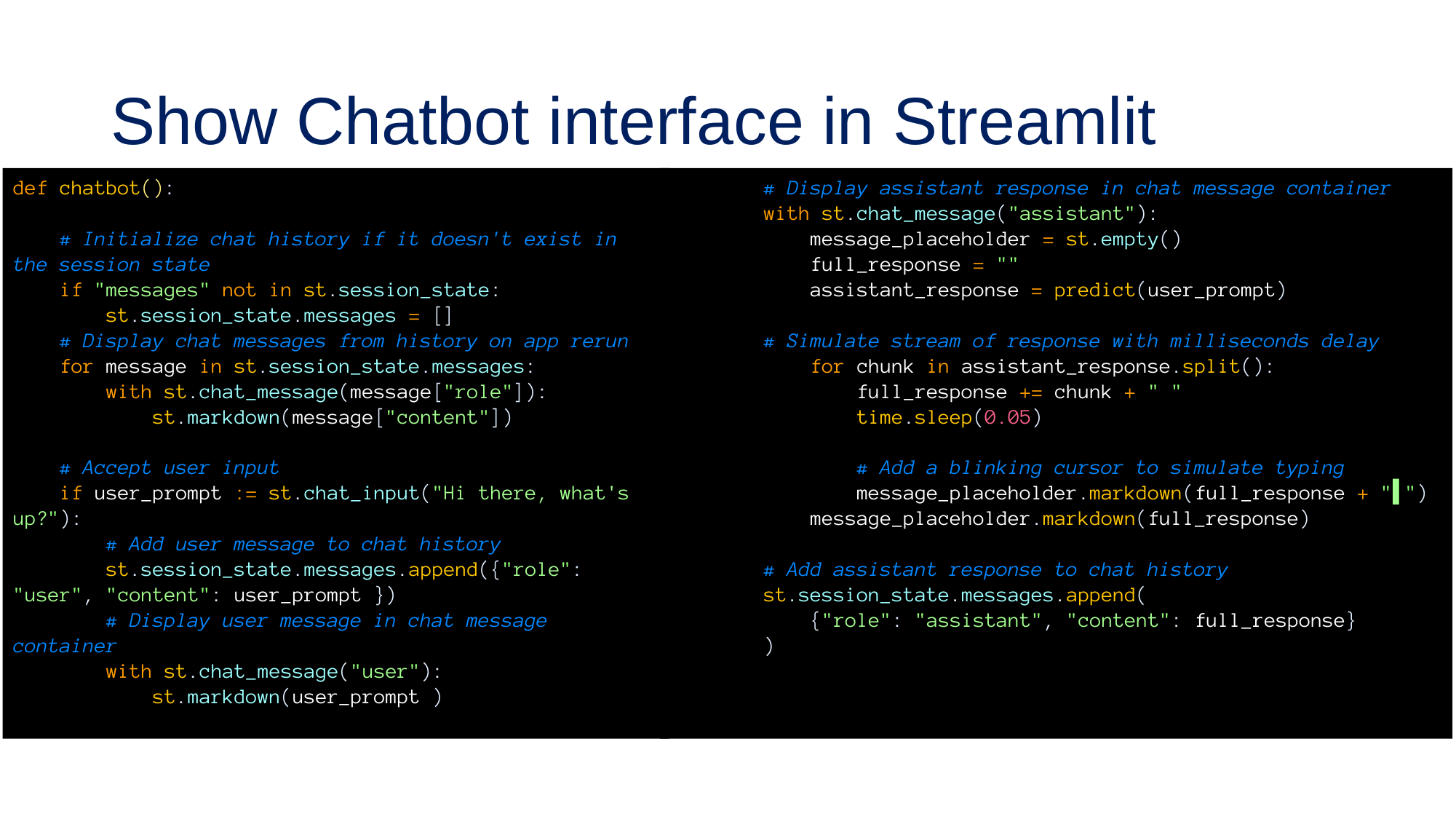

# Show Chatbot interface in Streamlit
def chatbot():

    # Initialize chat history if it doesn't exist in the session state
    if "messages" not in st.session_state:
        st.session_state.messages = []
    # Display chat messages from history on app rerun
    for message in st.session_state.messages:
        with st.chat_message(message["role"]):
            st.markdown(message["content"])
    # Accept user input
    if user_prompt := st.chat_input("Hi there, what's up?"):
        # Add user message to chat history
        st.session_state.messages.append({"role": "user", "content": user_prompt })
        # Display user message in chat message container
        with st.chat_message("user"):
            st.markdown(user_prompt )

        # Display assistant response in chat message container
        with st.chat_message("assistant"):
            message_placeholder = st.empty()
            full_response = ""
            assistant_response = predict(user_prompt)

        # Simulate stream of response with milliseconds delay
            for chunk in assistant_response.split():
                full_response += chunk + " "
                time.sleep(0.05)

                # Add a blinking cursor to simulate typing
                message_placeholder.markdown(full_response + "▌")
            message_placeholder.markdown(full_response)

        # Add assistant response to chat history
        st.session_state.messages.append(
            {"role": "assistant", "content": full_response}
        )